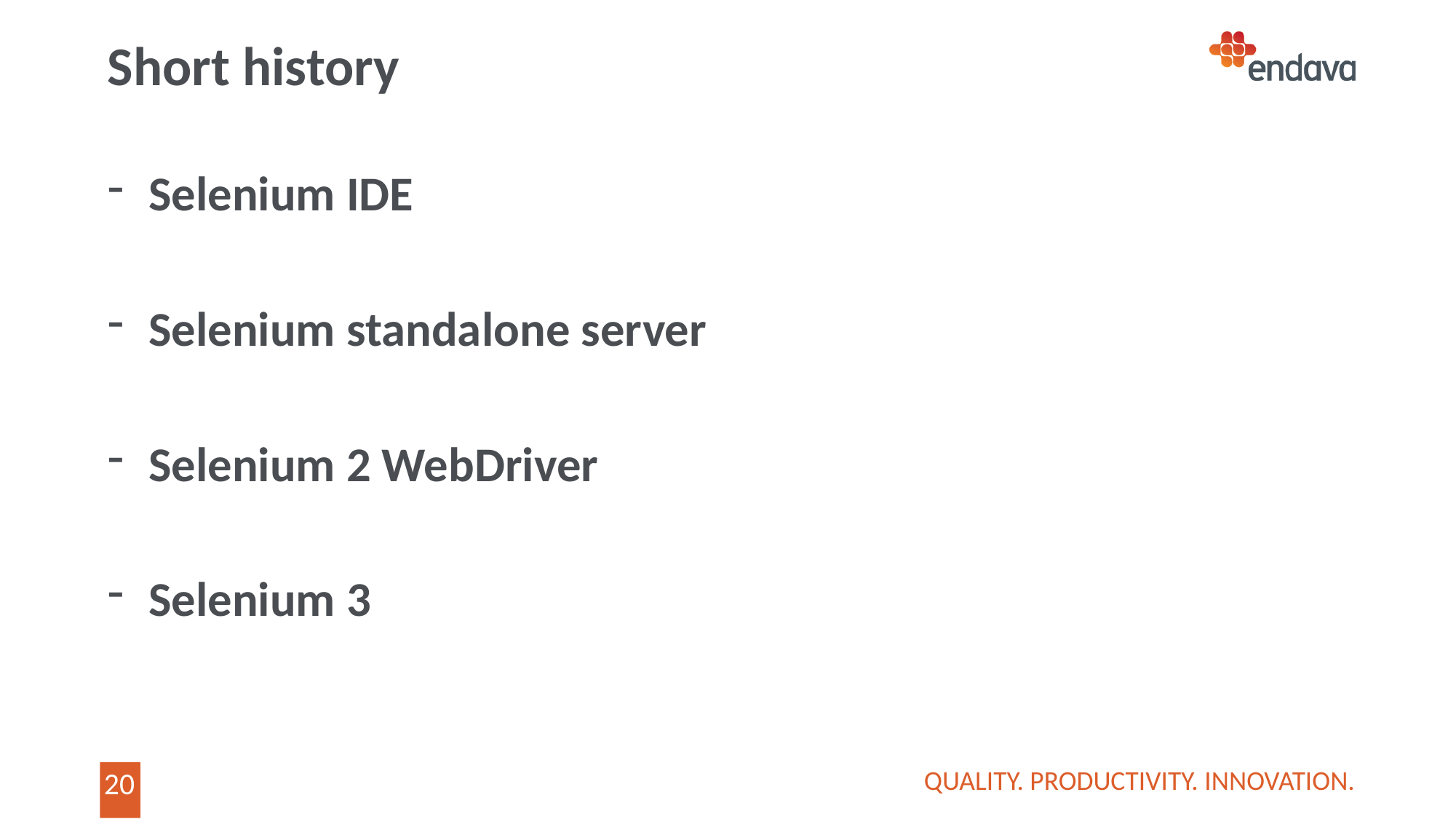

# Short history
Selenium IDE

Selenium standalone server

Selenium 2 WebDriver

Selenium 3
QUALITY. PRODUCTIVITY. INNOVATION.